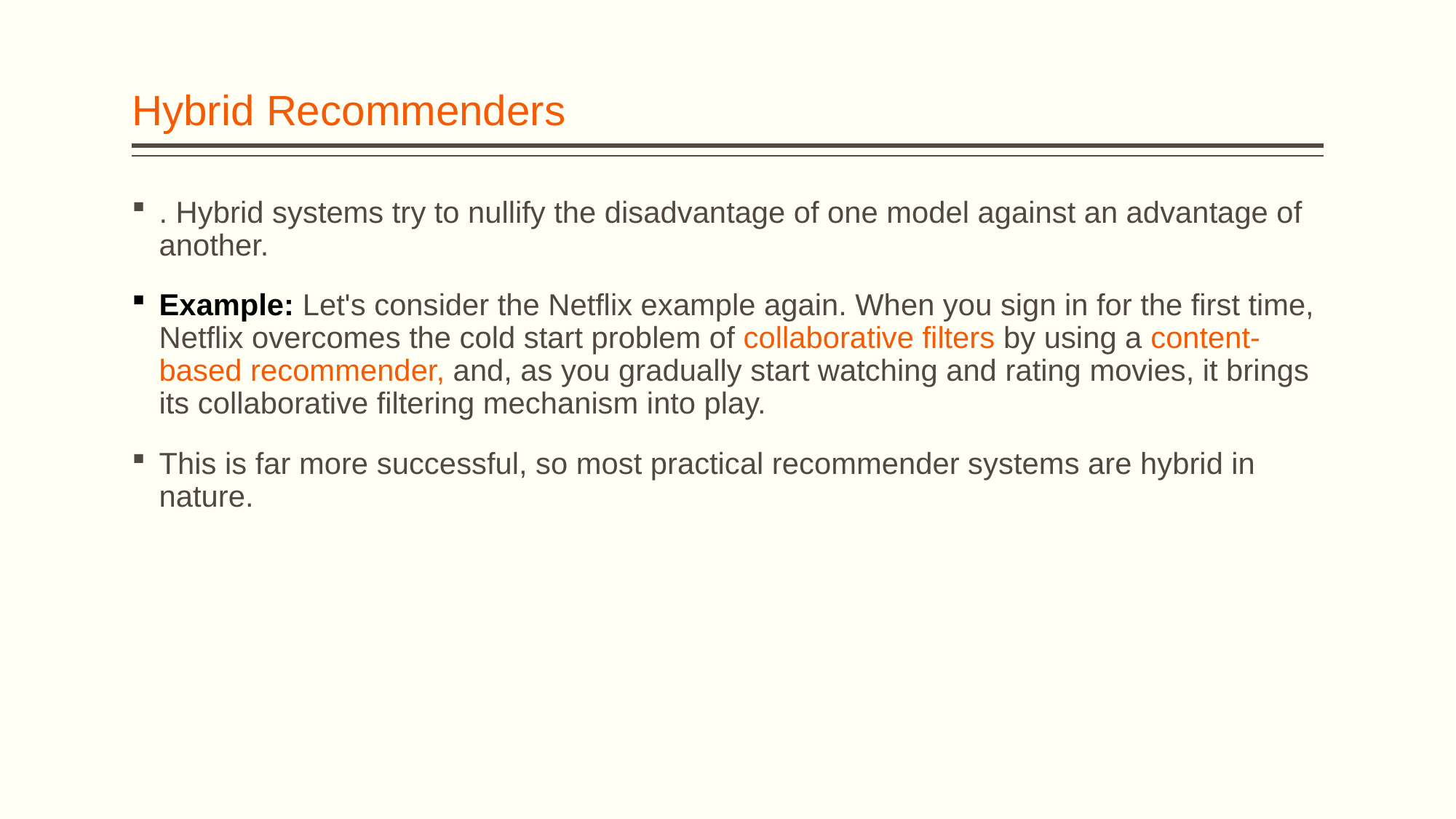

# Hybrid Recommenders
. Hybrid systems try to nullify the disadvantage of one model against an advantage of another.
Example: Let's consider the Netflix example again. When you sign in for the first time, Netflix overcomes the cold start problem of collaborative filters by using a content-based recommender, and, as you gradually start watching and rating movies, it brings its collaborative filtering mechanism into play.
This is far more successful, so most practical recommender systems are hybrid in nature.